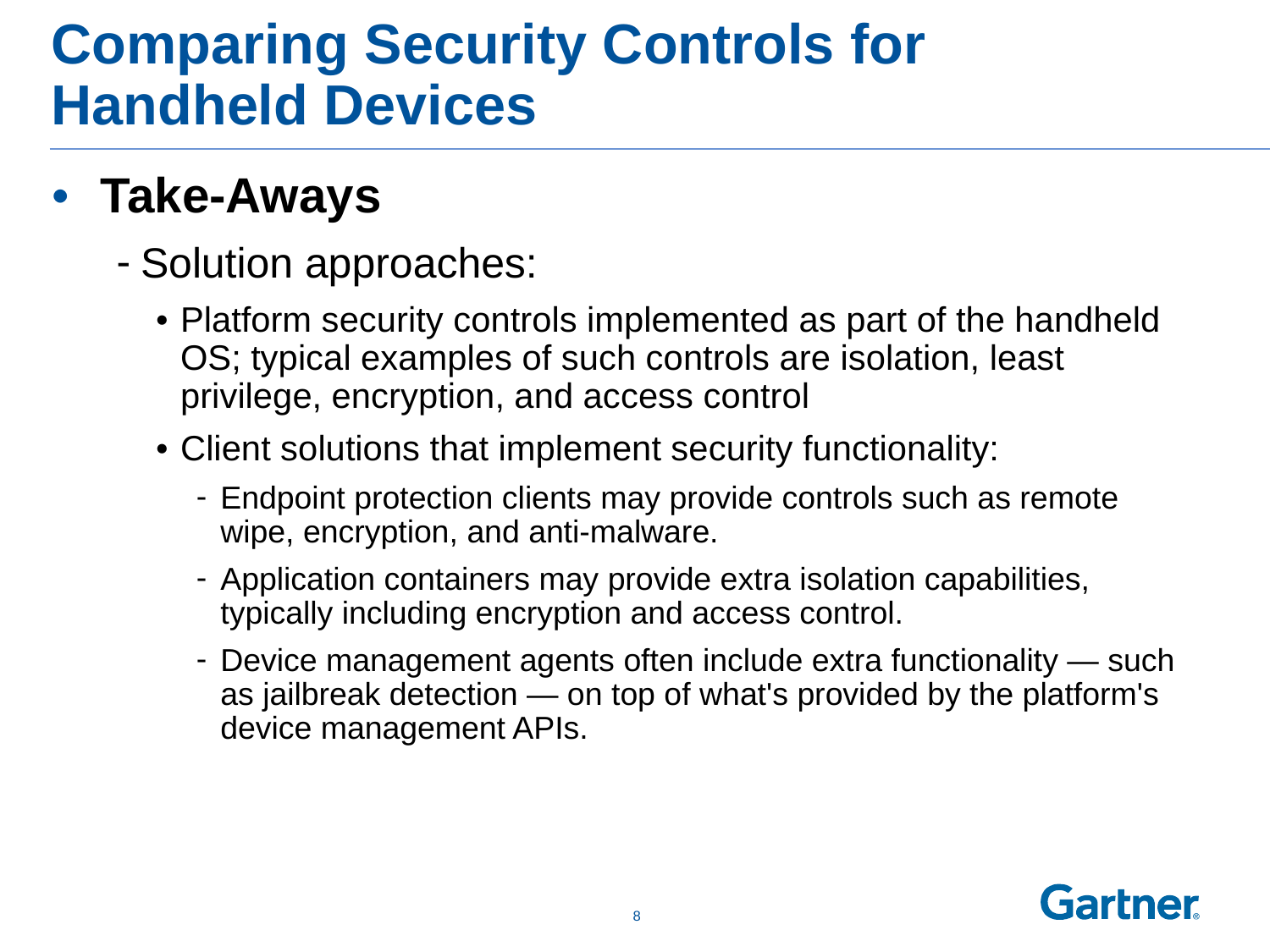

# Comparing Security Controls for Handheld Devices
Take-Aways
Solution approaches:
Platform security controls implemented as part of the handheld OS; typical examples of such controls are isolation, least privilege, encryption, and access control
Client solutions that implement security functionality:
Endpoint protection clients may provide controls such as remote wipe, encryption, and anti-malware.
Application containers may provide extra isolation capabilities, typically including encryption and access control.
Device management agents often include extra functionality — such as jailbreak detection — on top of what's provided by the platform's device management APIs.
 8